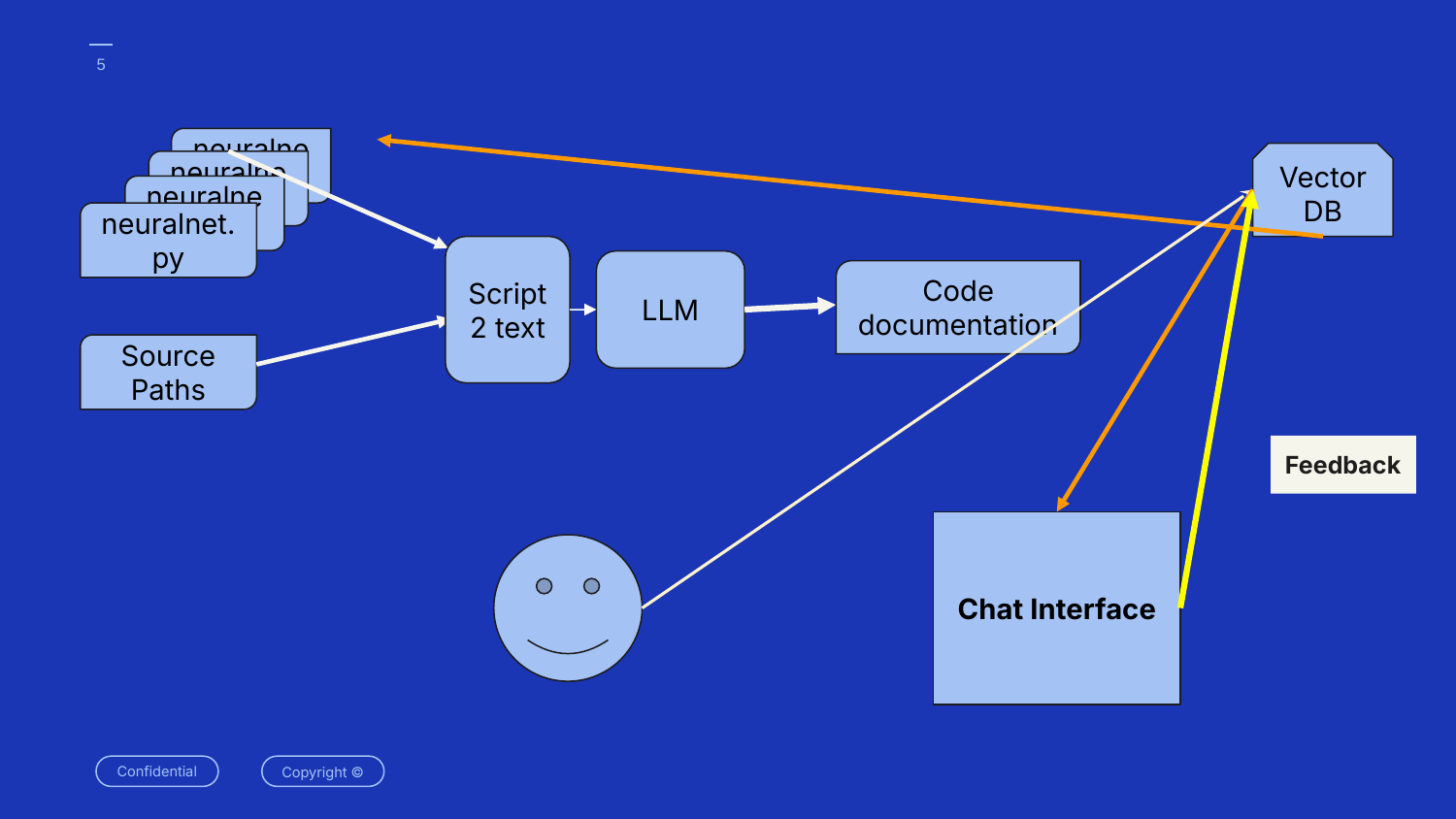

neuralnet.py
Vector DB
neuralnet.py
neuralnet.py
neuralnet.py
Script 2 text
LLM
Code documentation
Source Paths
Feedback
Chat Interface